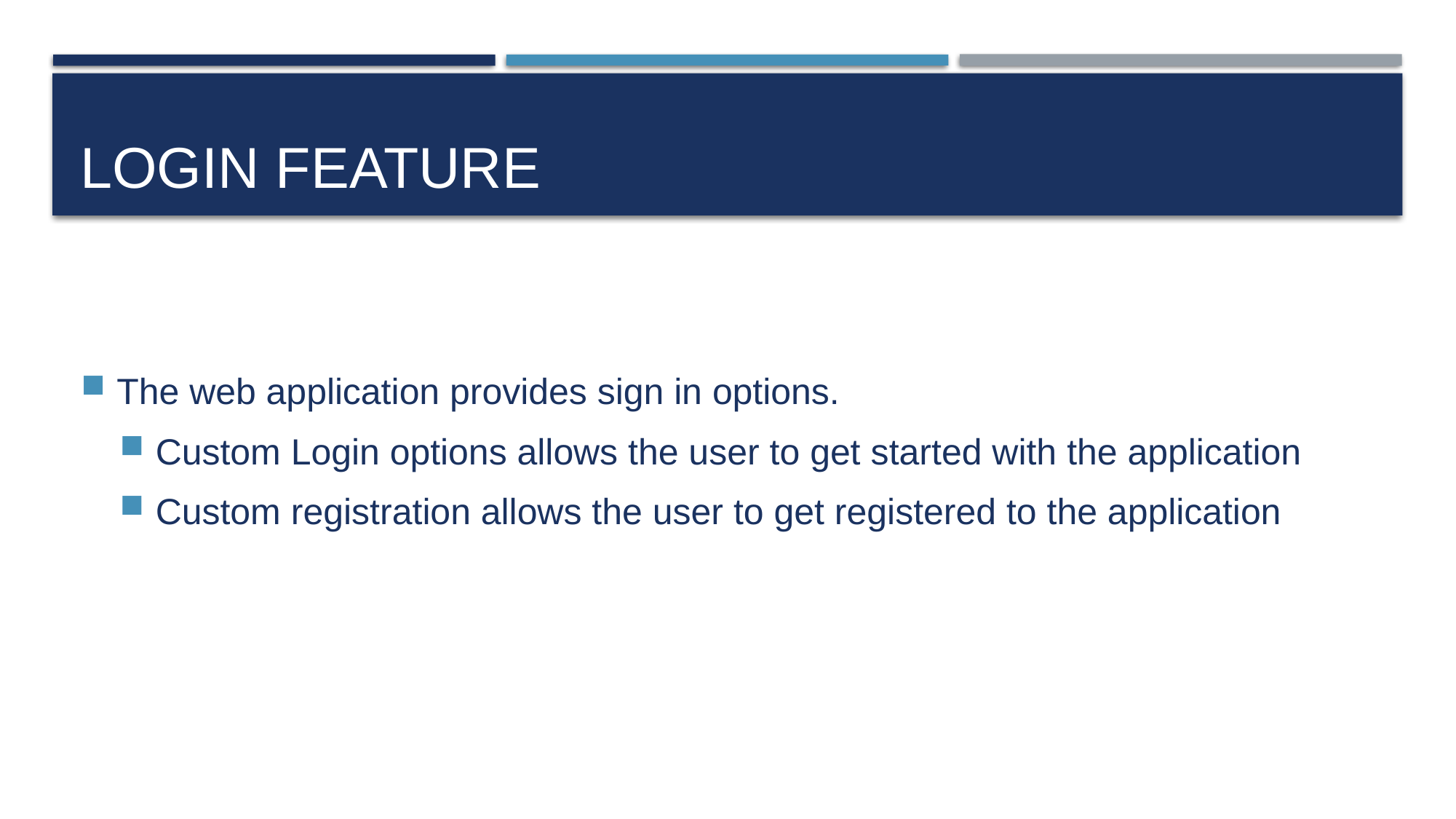

# Login feature
The web application provides sign in options.
Custom Login options allows the user to get started with the application
Custom registration allows the user to get registered to the application